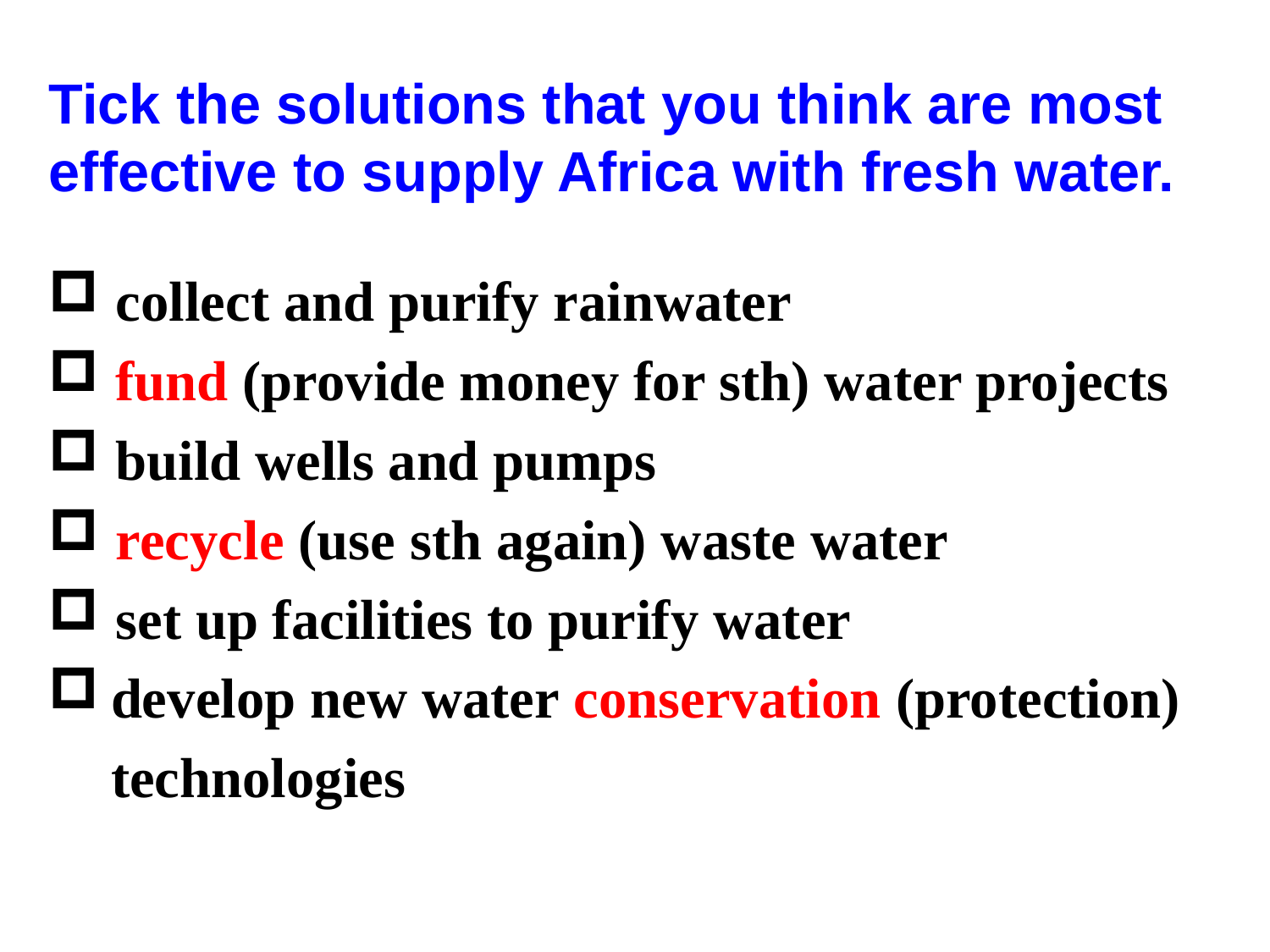

Tick the solutions that you think are most effective to supply Africa with fresh water.
 collect and purify rainwater
 fund (provide money for sth) water projects
 build wells and pumps
 recycle (use sth again) waste water
 set up facilities to purify water
develop new water conservation (protection)  technologies